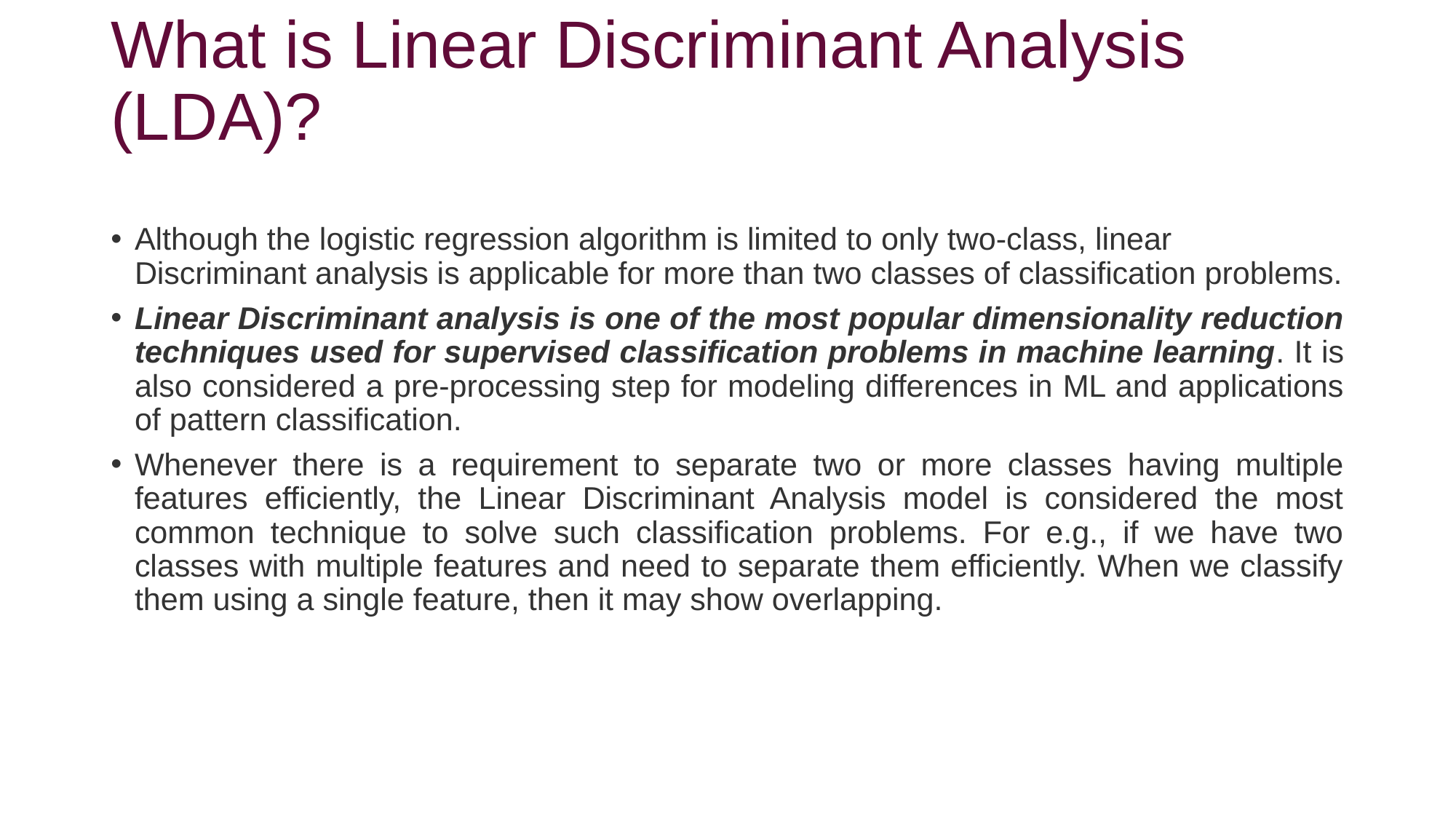

# What is Linear Discriminant Analysis (LDA)?
Although the logistic regression algorithm is limited to only two-class, linear Discriminant analysis is applicable for more than two classes of classification problems.
Linear Discriminant analysis is one of the most popular dimensionality reduction techniques used for supervised classification problems in machine learning. It is also considered a pre-processing step for modeling differences in ML and applications of pattern classification.
Whenever there is a requirement to separate two or more classes having multiple features efficiently, the Linear Discriminant Analysis model is considered the most common technique to solve such classification problems. For e.g., if we have two classes with multiple features and need to separate them efficiently. When we classify them using a single feature, then it may show overlapping.